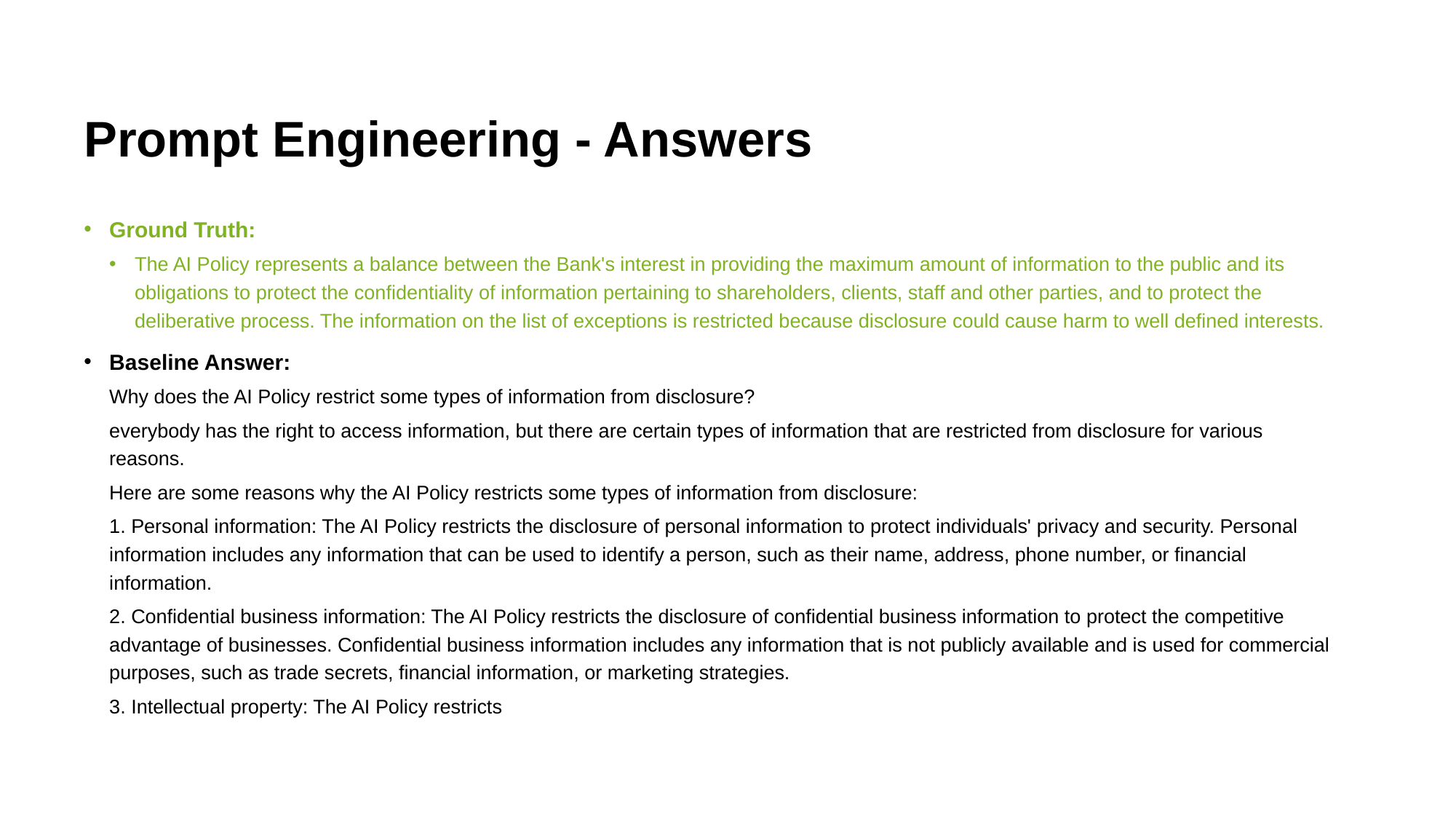

# Prompt Engineering - Answers
Ground Truth:
The AI Policy represents a balance between the Bank's interest in providing the maximum amount of information to the public and its obligations to protect the confidentiality of information pertaining to shareholders, clients, staff and other parties, and to protect the deliberative process. The information on the list of exceptions is restricted because disclosure could cause harm to well defined interests.
Baseline Answer:
Why does the AI Policy restrict some types of information from disclosure?
everybody has the right to access information, but there are certain types of information that are restricted from disclosure for various reasons.
Here are some reasons why the AI Policy restricts some types of information from disclosure:
1. Personal information: The AI Policy restricts the disclosure of personal information to protect individuals' privacy and security. Personal information includes any information that can be used to identify a person, such as their name, address, phone number, or financial information.
2. Confidential business information: The AI Policy restricts the disclosure of confidential business information to protect the competitive advantage of businesses. Confidential business information includes any information that is not publicly available and is used for commercial purposes, such as trade secrets, financial information, or marketing strategies.
3. Intellectual property: The AI Policy restricts